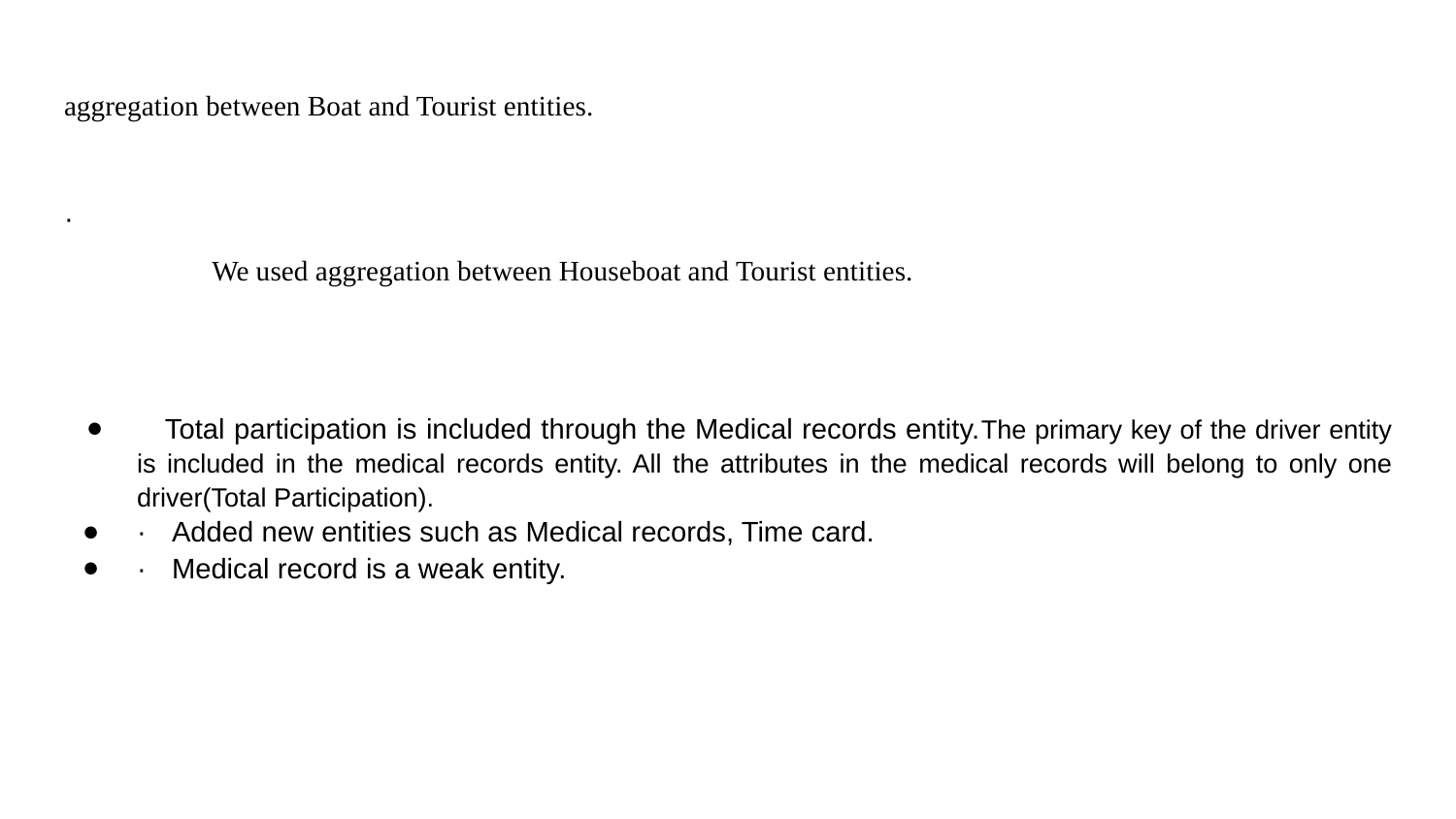

# aggregation between Boat and Tourist entities.
·
                     We used aggregation between Houseboat and Tourist entities.

   Total participation is included through the Medical records entity.The primary key of the driver entity is included in the medical records entity. All the attributes in the medical records will belong to only one driver(Total Participation).
·       Added new entities such as Medical records, Time card.
·       Medical record is a weak entity.